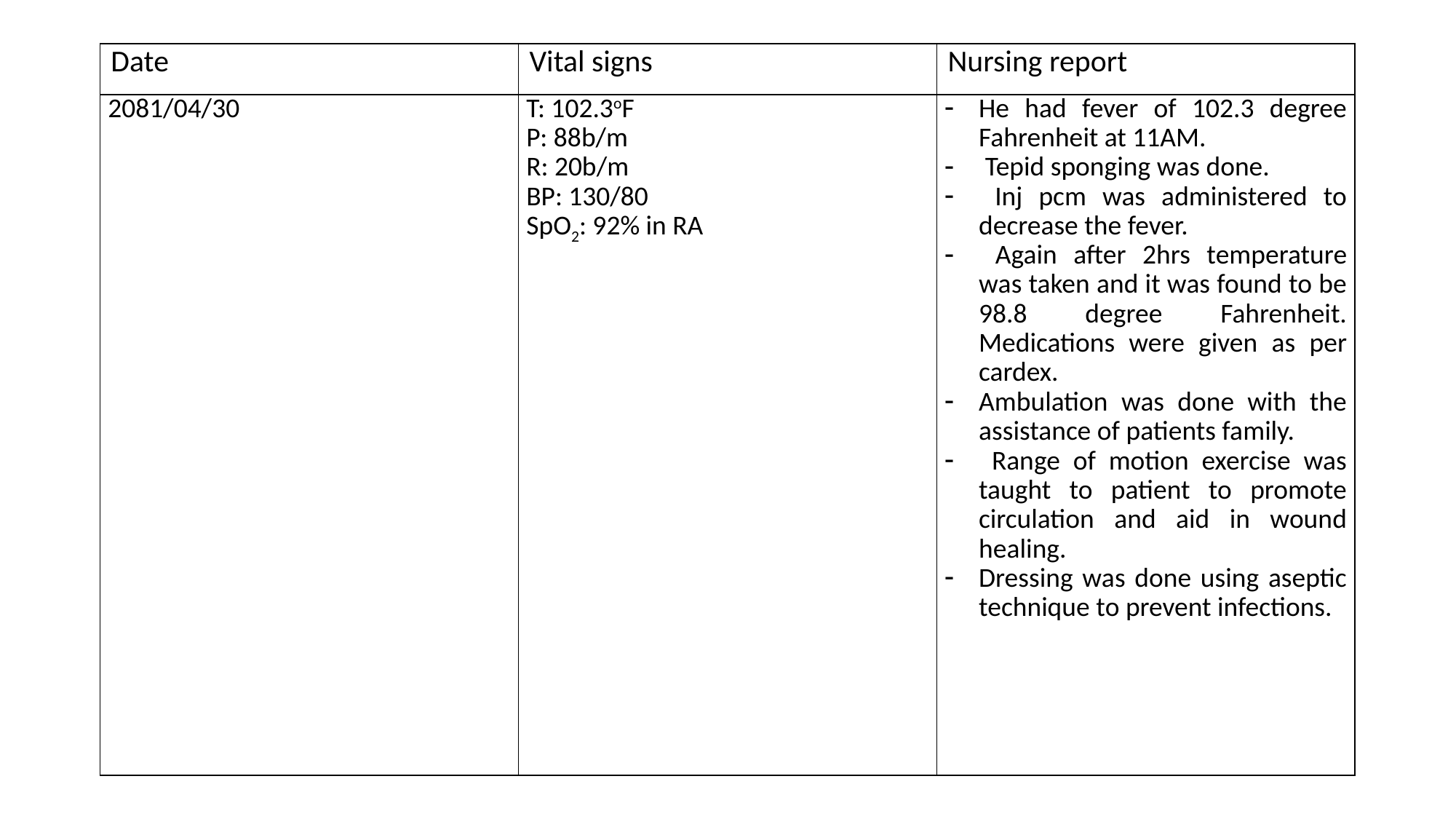

#
| Date | Vital signs | Nursing report |
| --- | --- | --- |
| 2081/04/30 | T: 102.3oF P: 88b/m R: 20b/m BP: 130/80 SpO2: 92% in RA | He had fever of 102.3 degree Fahrenheit at 11AM. Tepid sponging was done. Inj pcm was administered to decrease the fever. Again after 2hrs temperature was taken and it was found to be 98.8 degree Fahrenheit. Medications were given as per cardex. Ambulation was done with the assistance of patients family. Range of motion exercise was taught to patient to promote circulation and aid in wound healing. Dressing was done using aseptic technique to prevent infections. |